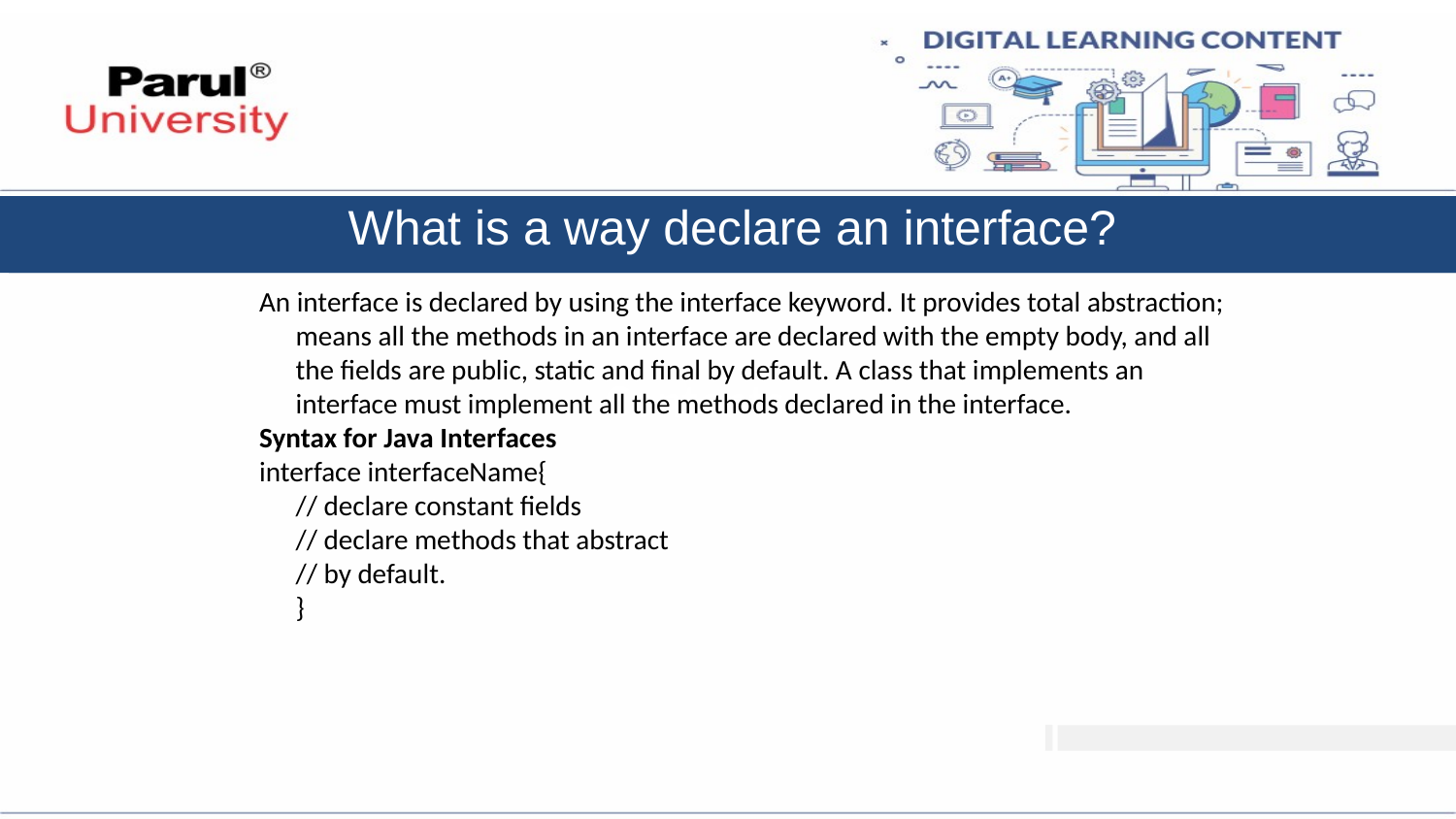

What is a way declare an interface?
An interface is declared by using the interface keyword. It provides total abstraction; means all the methods in an interface are declared with the empty body, and all the fields are public, static and final by default. A class that implements an interface must implement all the methods declared in the interface.
Syntax for Java Interfaces
interface interfaceName{
// declare constant fields
// declare methods that abstract
// by default.
}

# Contents